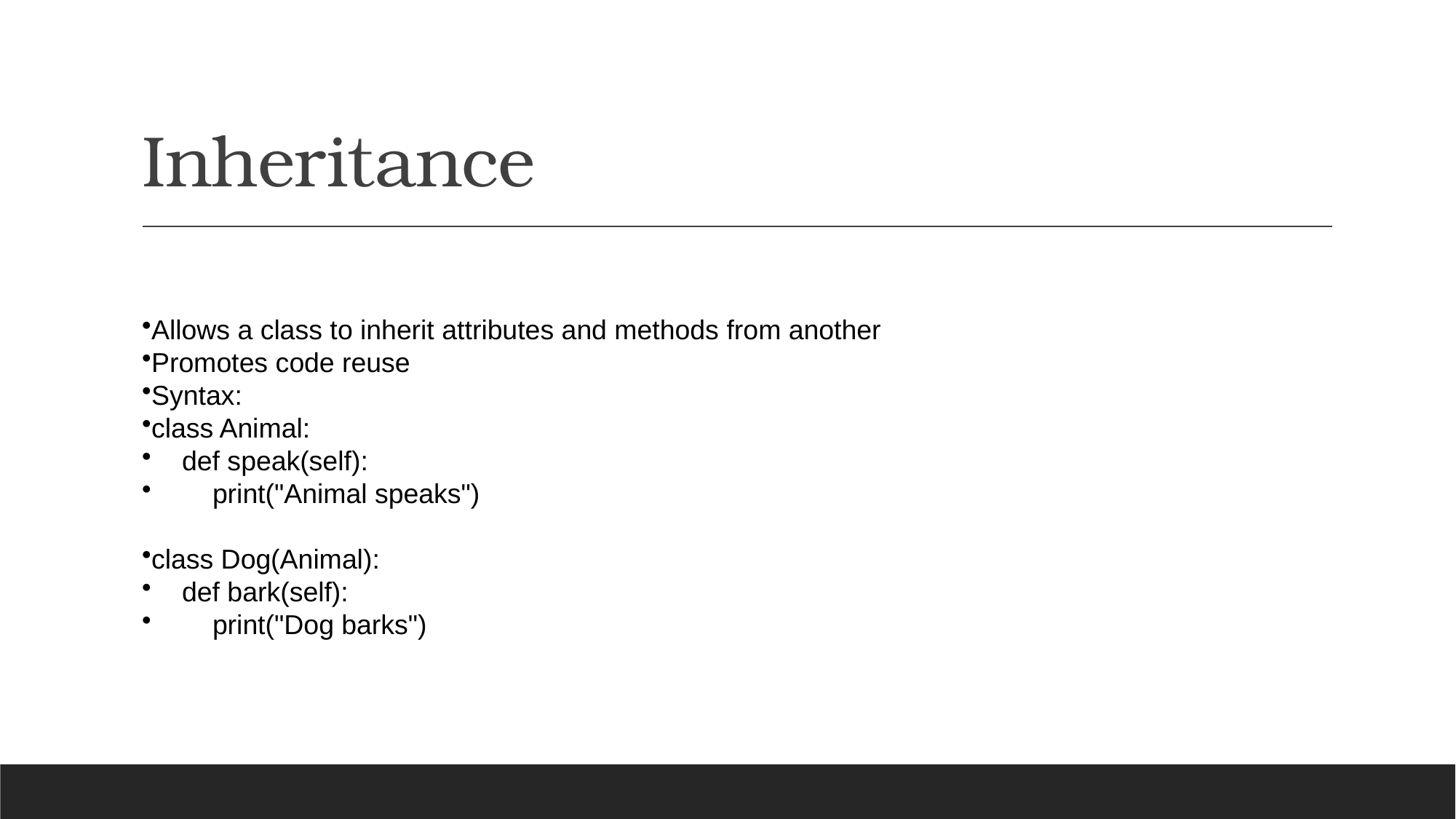

# Inheritance
Allows a class to inherit attributes and methods from another
Promotes code reuse
Syntax:
class Animal:
    def speak(self):
        print("Animal speaks")

class Dog(Animal):
    def bark(self):
        print("Dog barks")